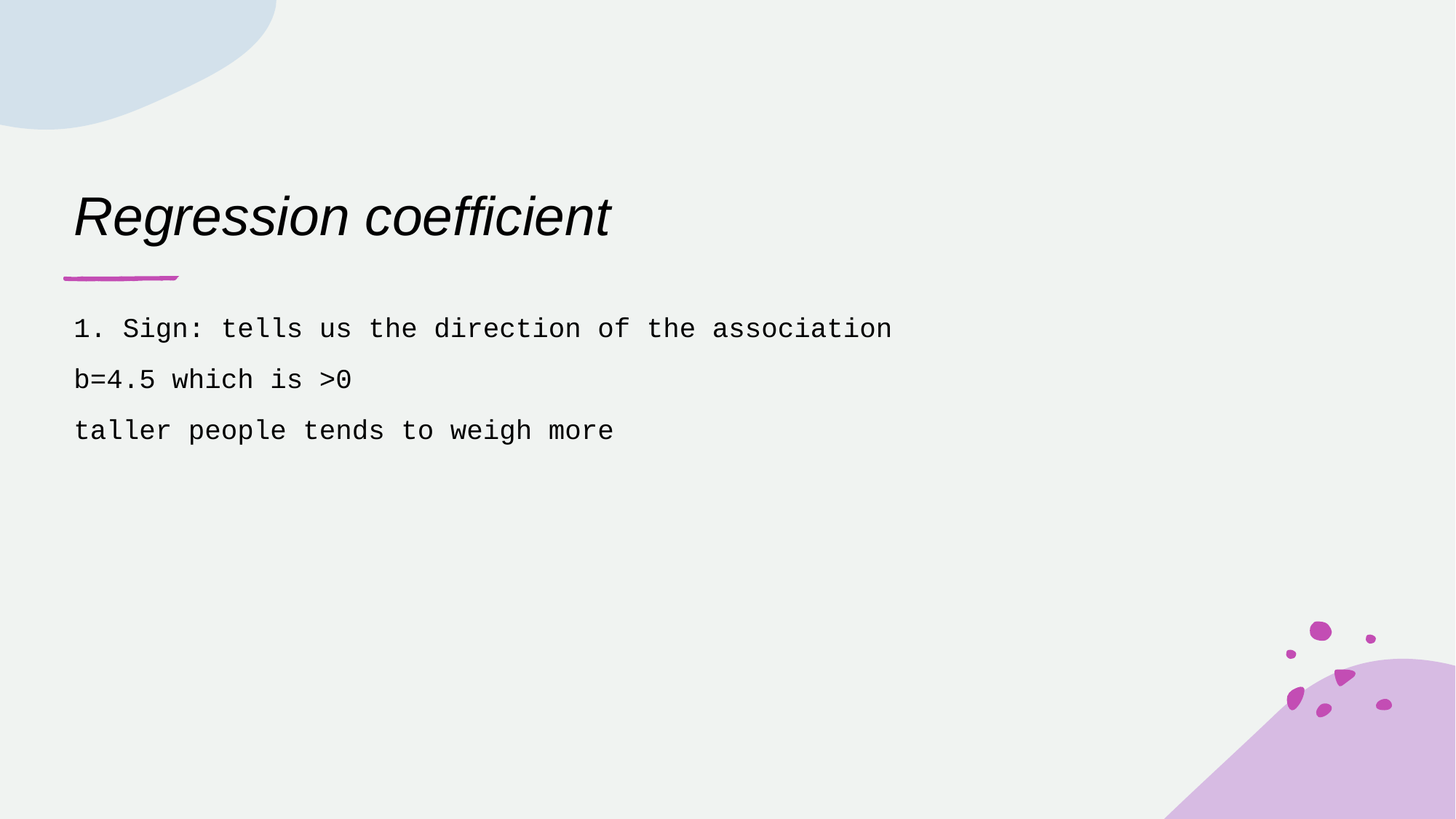

# Regression coefficient
1. Sign: tells us the direction of the association
b=4.5 which is >0
taller people tends to weigh more